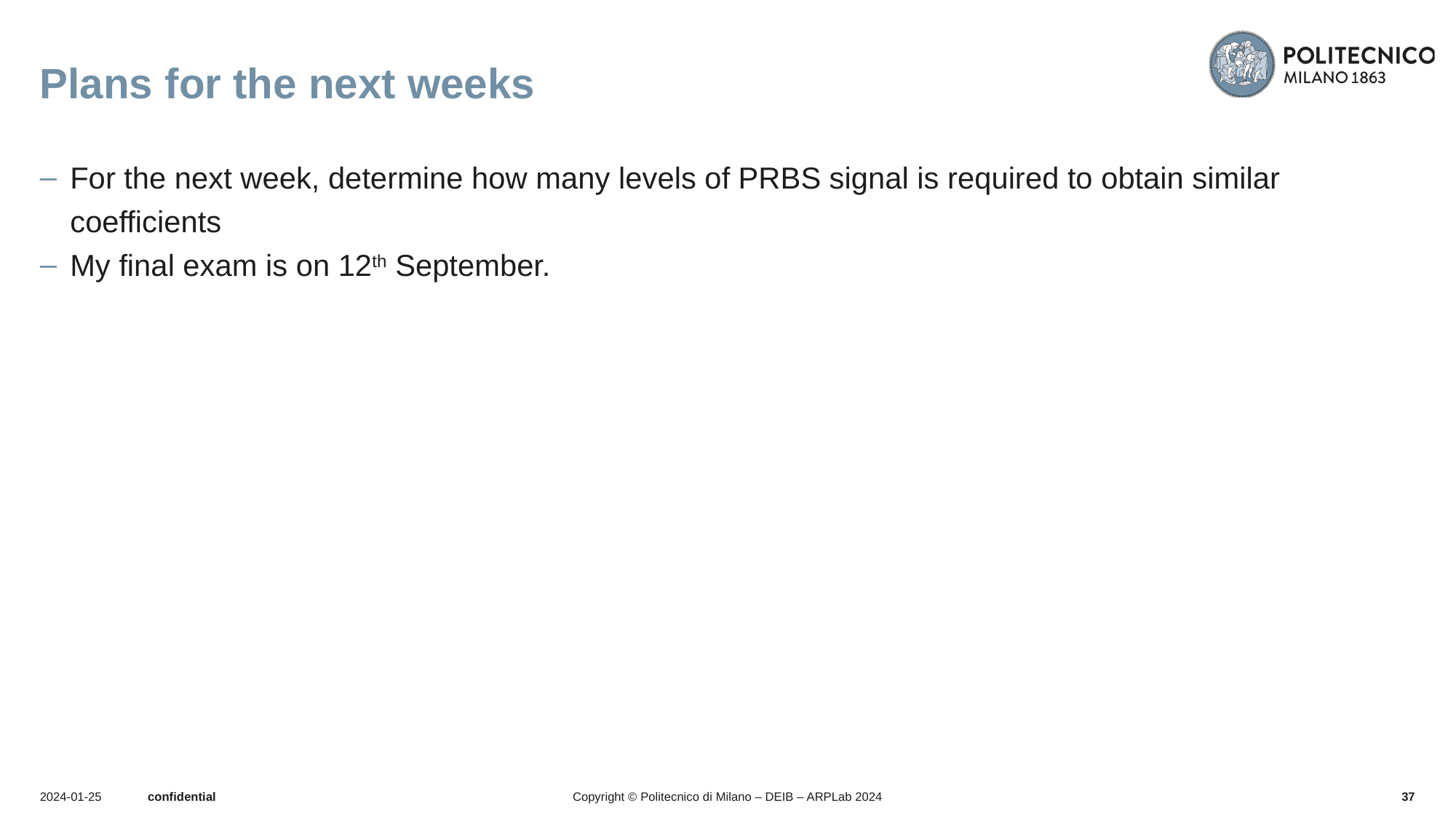

# Plans for the next weeks
For the next week, determine how many levels of PRBS signal is required to obtain similar coefficients
My final exam is on 12th September.